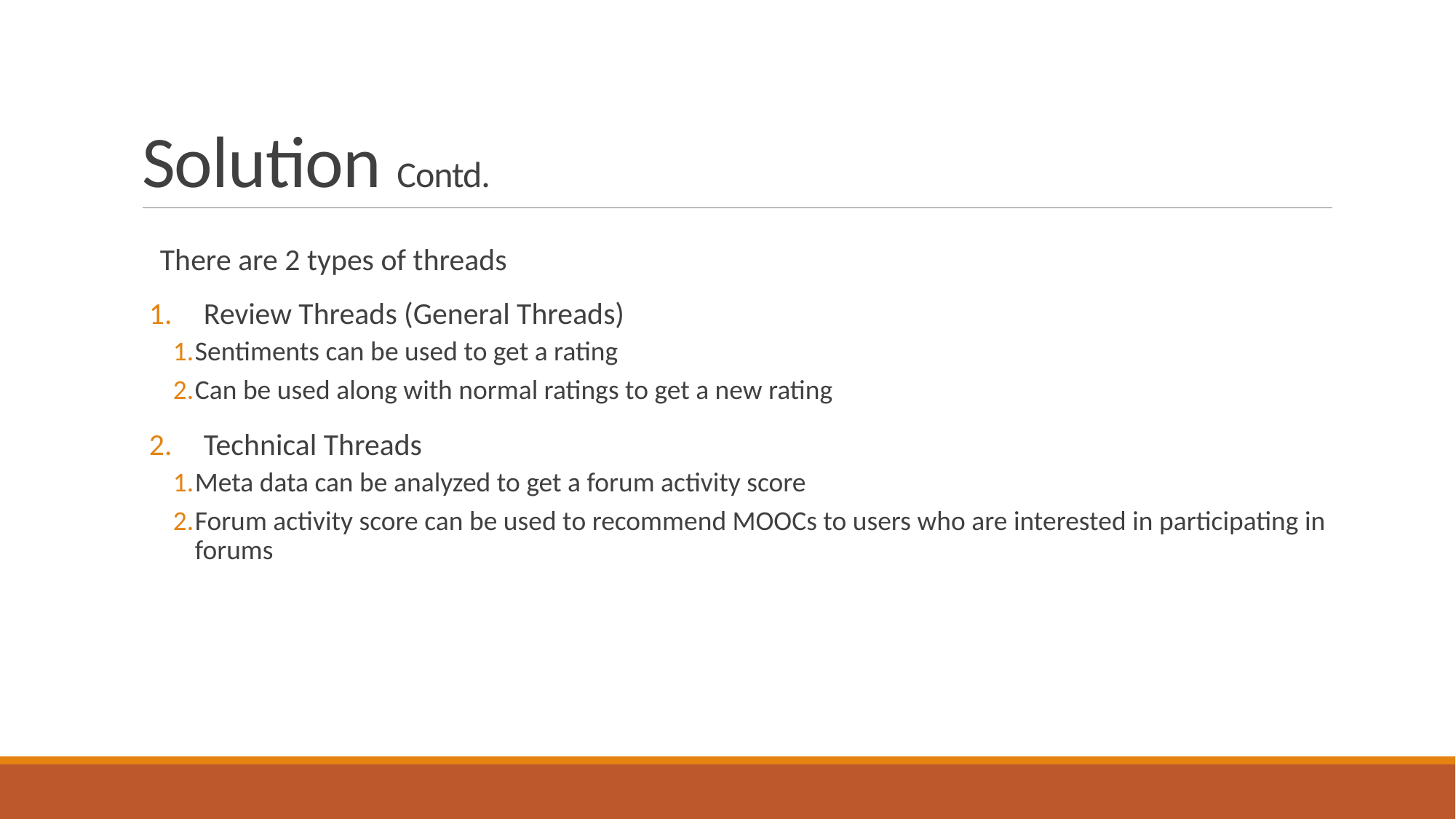

# Solution Contd.
There are 2 types of threads
Review Threads (General Threads)
Sentiments can be used to get a rating
Can be used along with normal ratings to get a new rating
Technical Threads
Meta data can be analyzed to get a forum activity score
Forum activity score can be used to recommend MOOCs to users who are interested in participating in forums